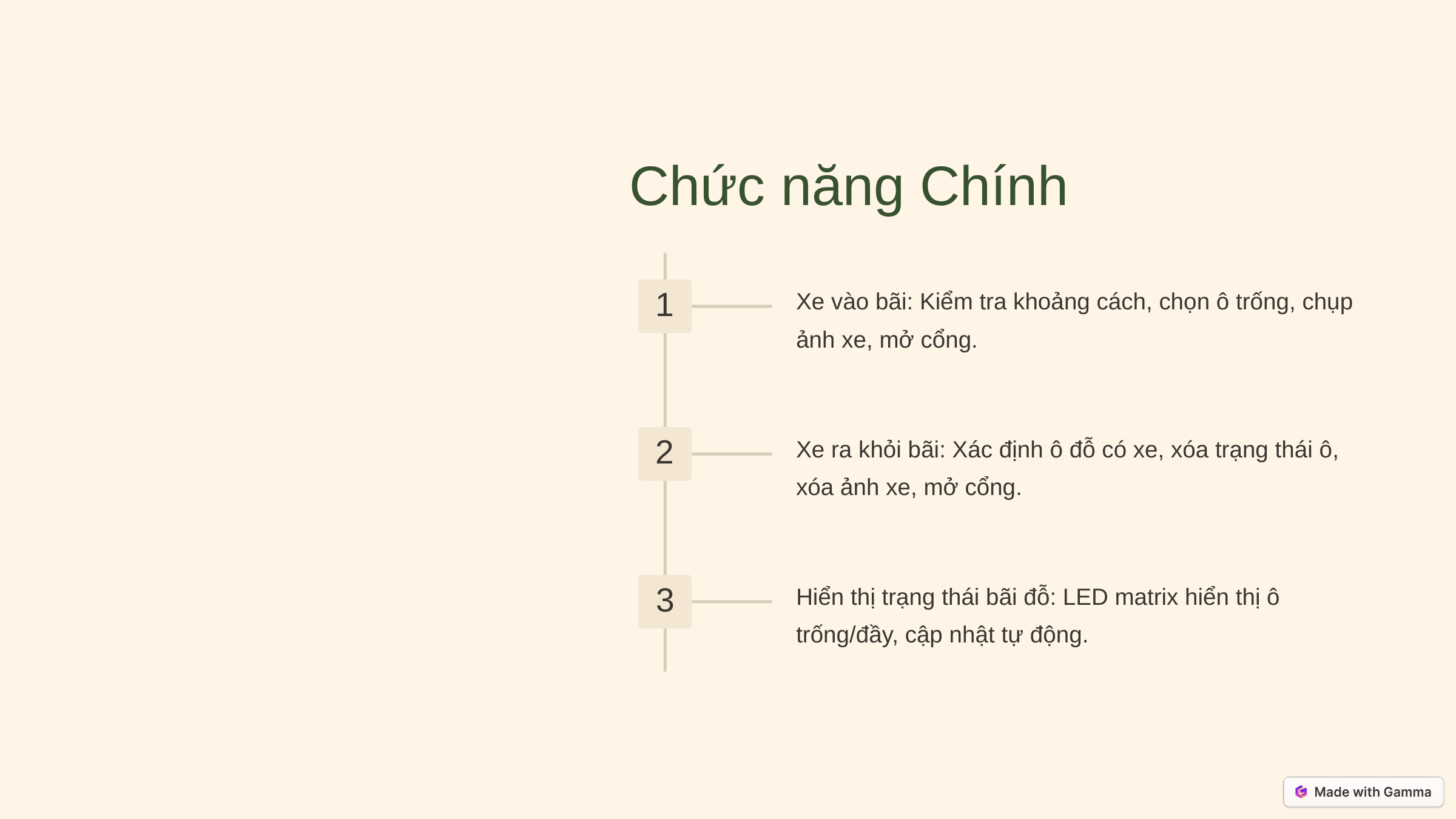

Chức năng Chính

Xe vào bãi: Kiểm tra khoảng cách, chọn ô trống, chụp ảnh xe, mở cổng.

1

Xe ra khỏi bãi: Xác định ô đỗ có xe, xóa trạng thái ô, xóa ảnh xe, mở cổng.

2

Hiển thị trạng thái bãi đỗ: LED matrix hiển thị ô trống/đầy, cập nhật tự động.

3